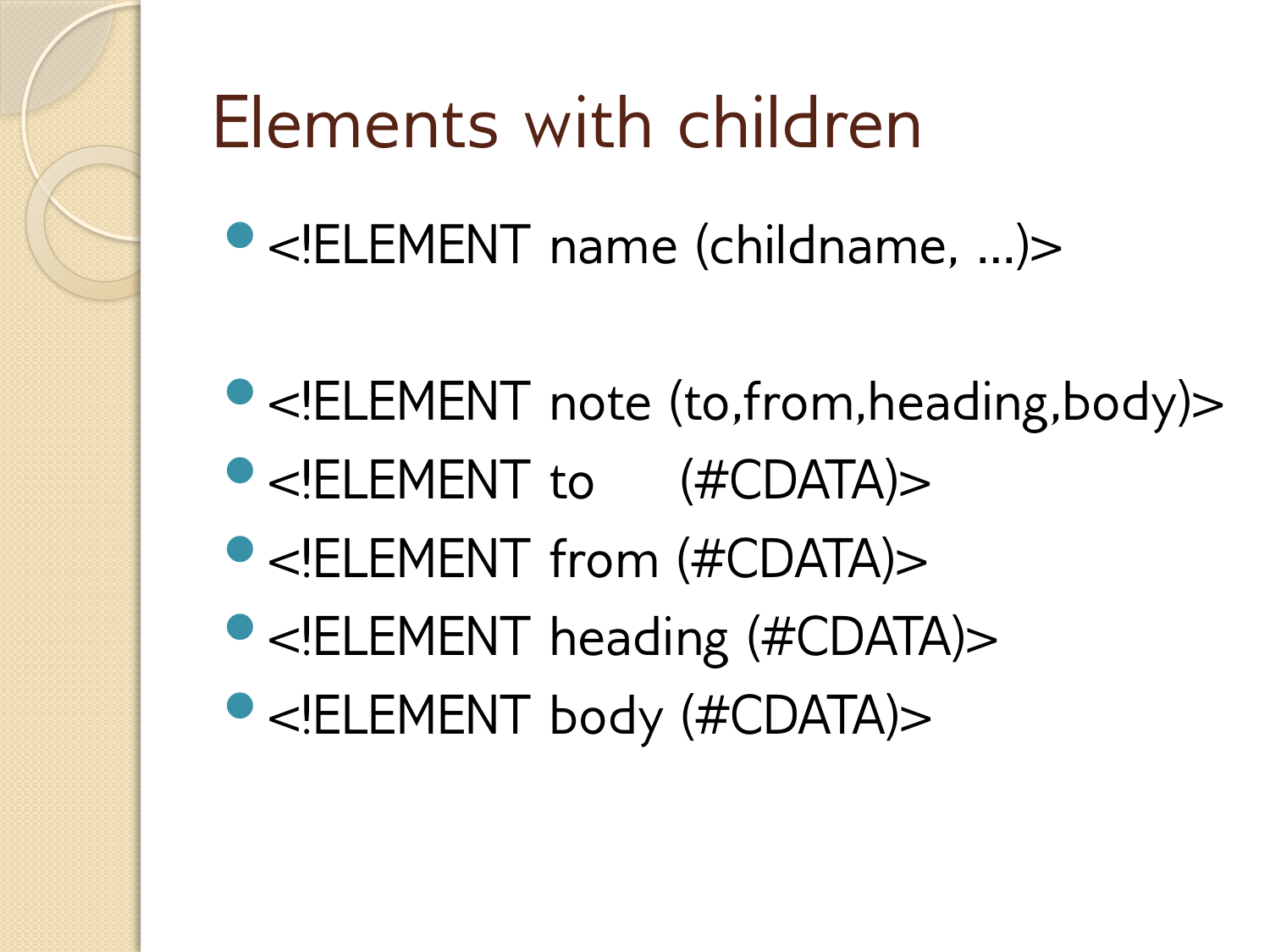

# Elements with children
<!ELEMENT name (childname, …)>

<!ELEMENT note (to,from,heading,body)>
<!ELEMENT to     (#CDATA)>
<!ELEMENT from (#CDATA)>
<!ELEMENT heading (#CDATA)>
<!ELEMENT body (#CDATA)>